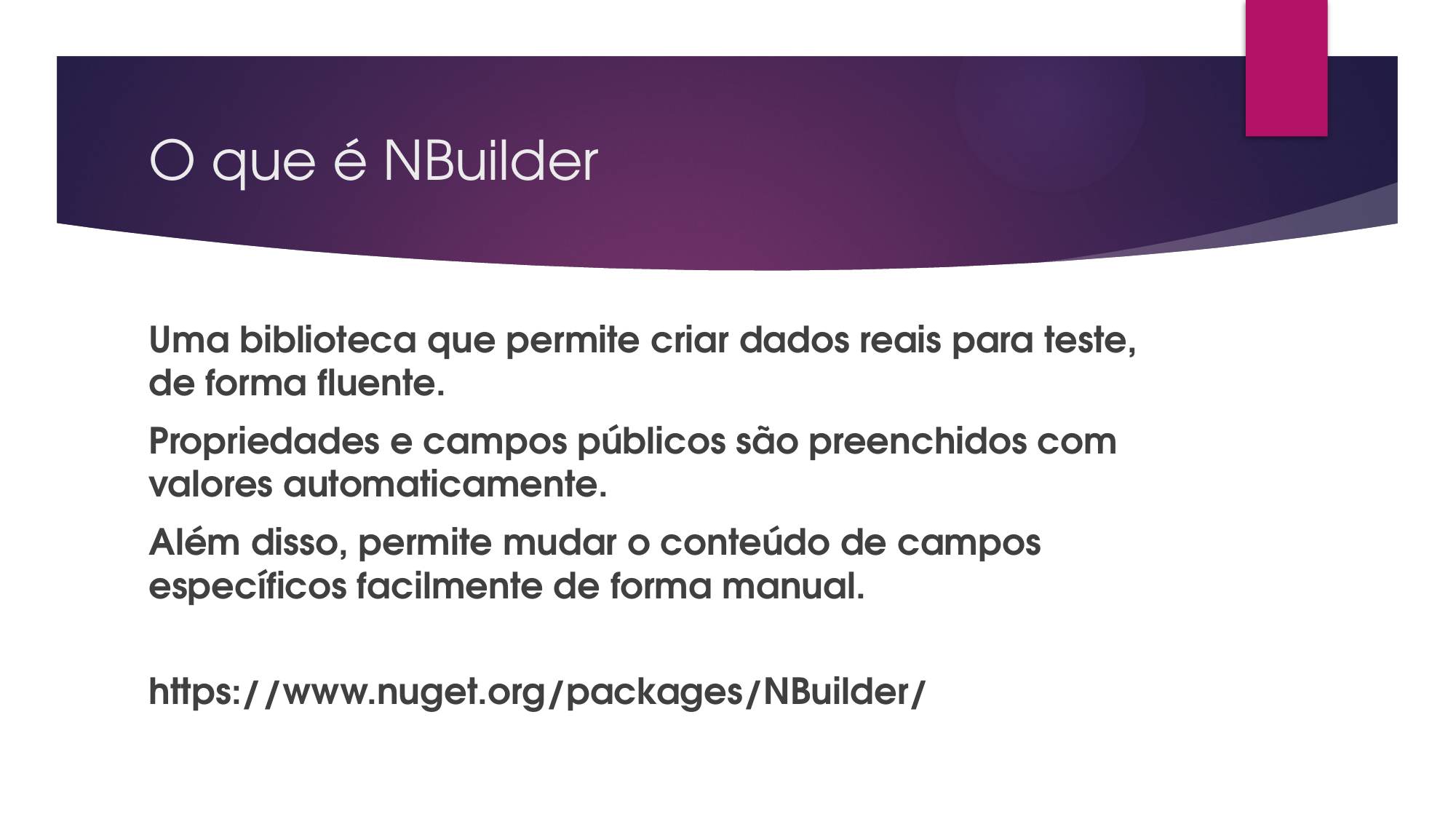

# O que é NBuilder
Uma biblioteca que permite criar dados reais para teste, de forma fluente.
Propriedades e campos públicos são preenchidos com valores automaticamente.
Além disso, permite mudar o conteúdo de campos específicos facilmente de forma manual.

https://www.nuget.org/packages/NBuilder/